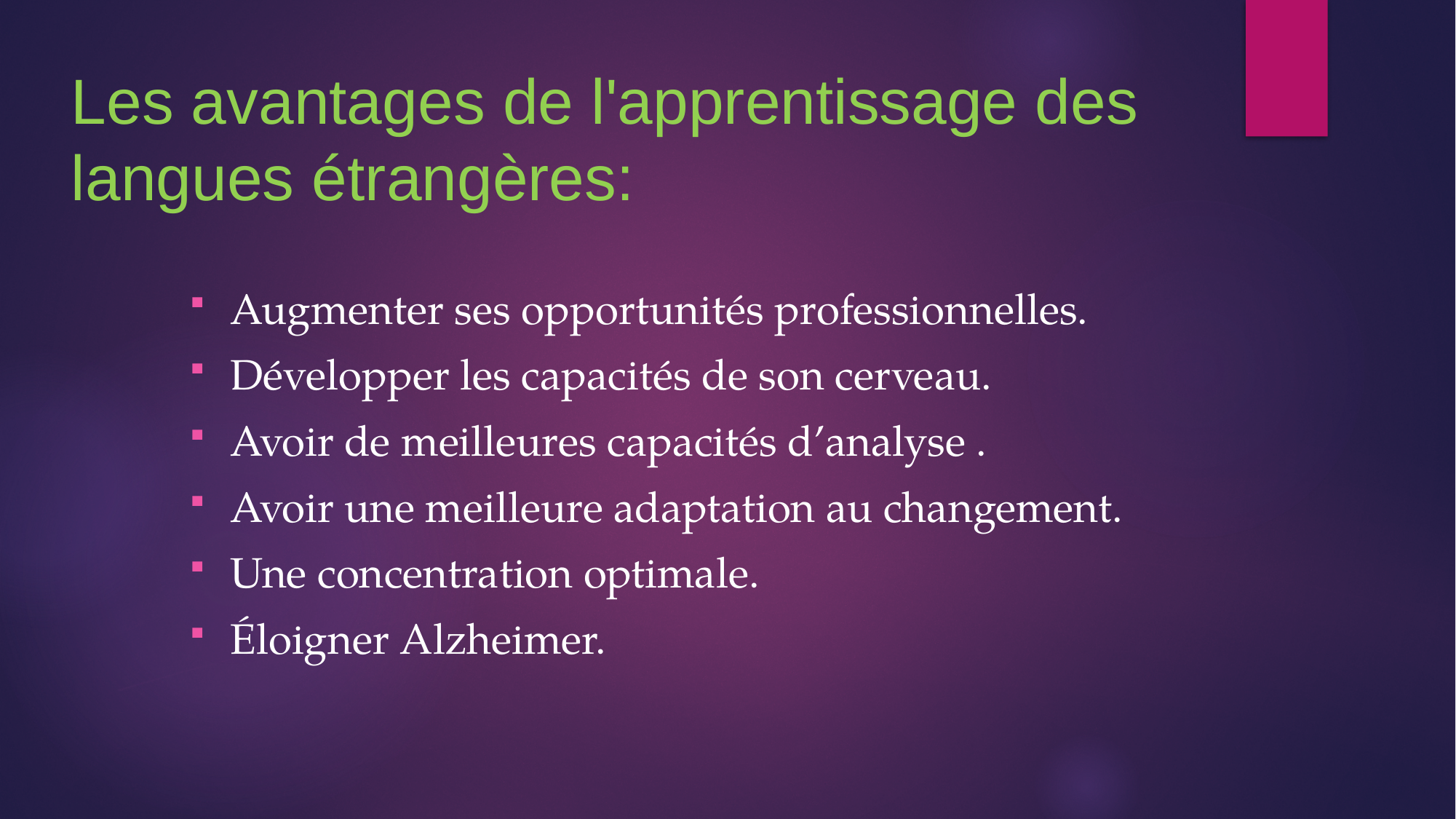

# Les avantages de l'apprentissage des langues étrangères:
Augmenter ses opportunités professionnelles.
Développer les capacités de son cerveau.
Avoir de meilleures capacités d’analyse .
Avoir une meilleure adaptation au changement.
Une concentration optimale.
Éloigner Alzheimer.